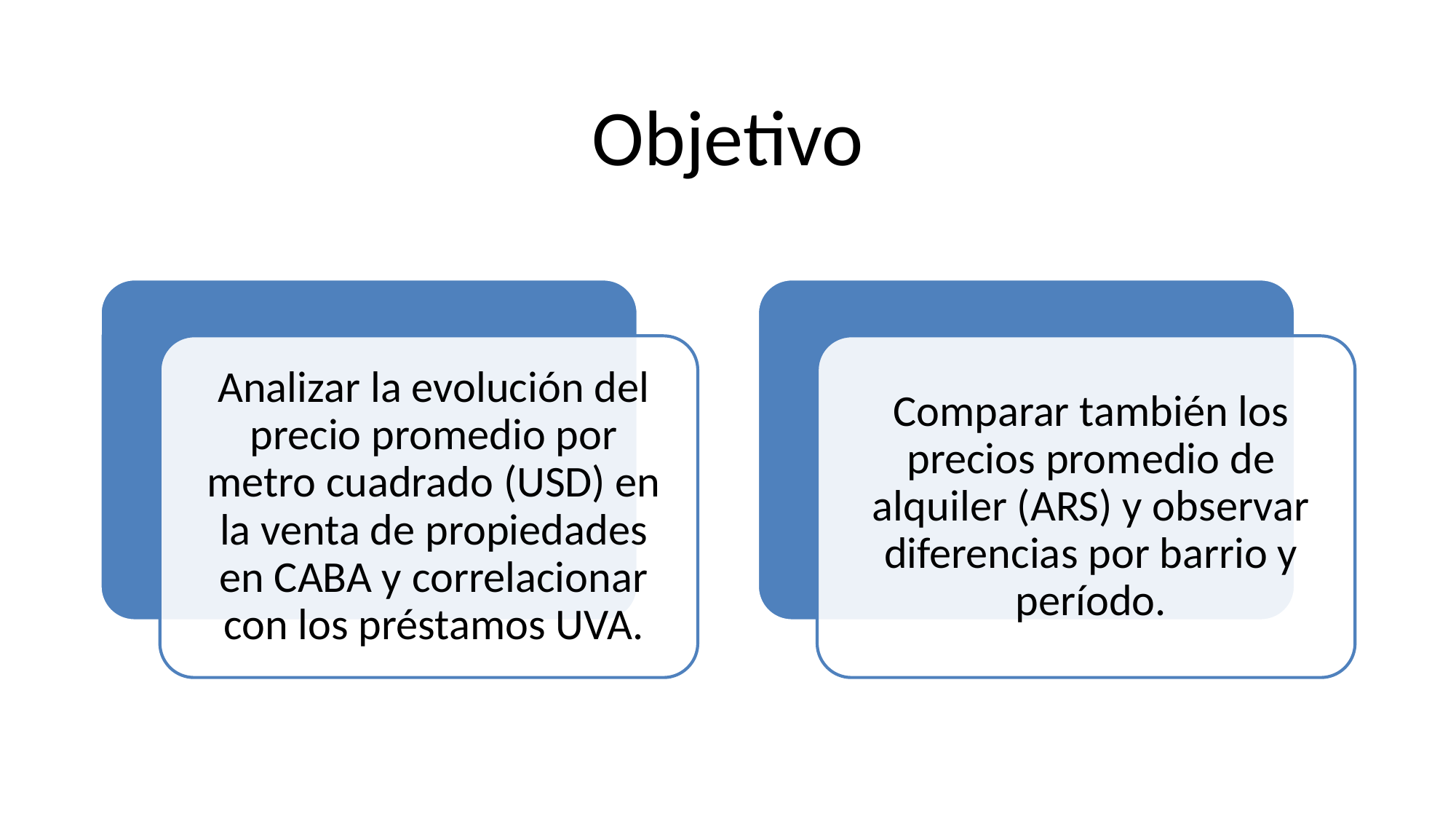

# Objetivo
Analizar la evolución del precio promedio por metro cuadrado (USD) en la venta de propiedades en CABA y correlacionar con los préstamos UVA.
Comparar también los precios promedio de alquiler (ARS) y observar diferencias por barrio y período.